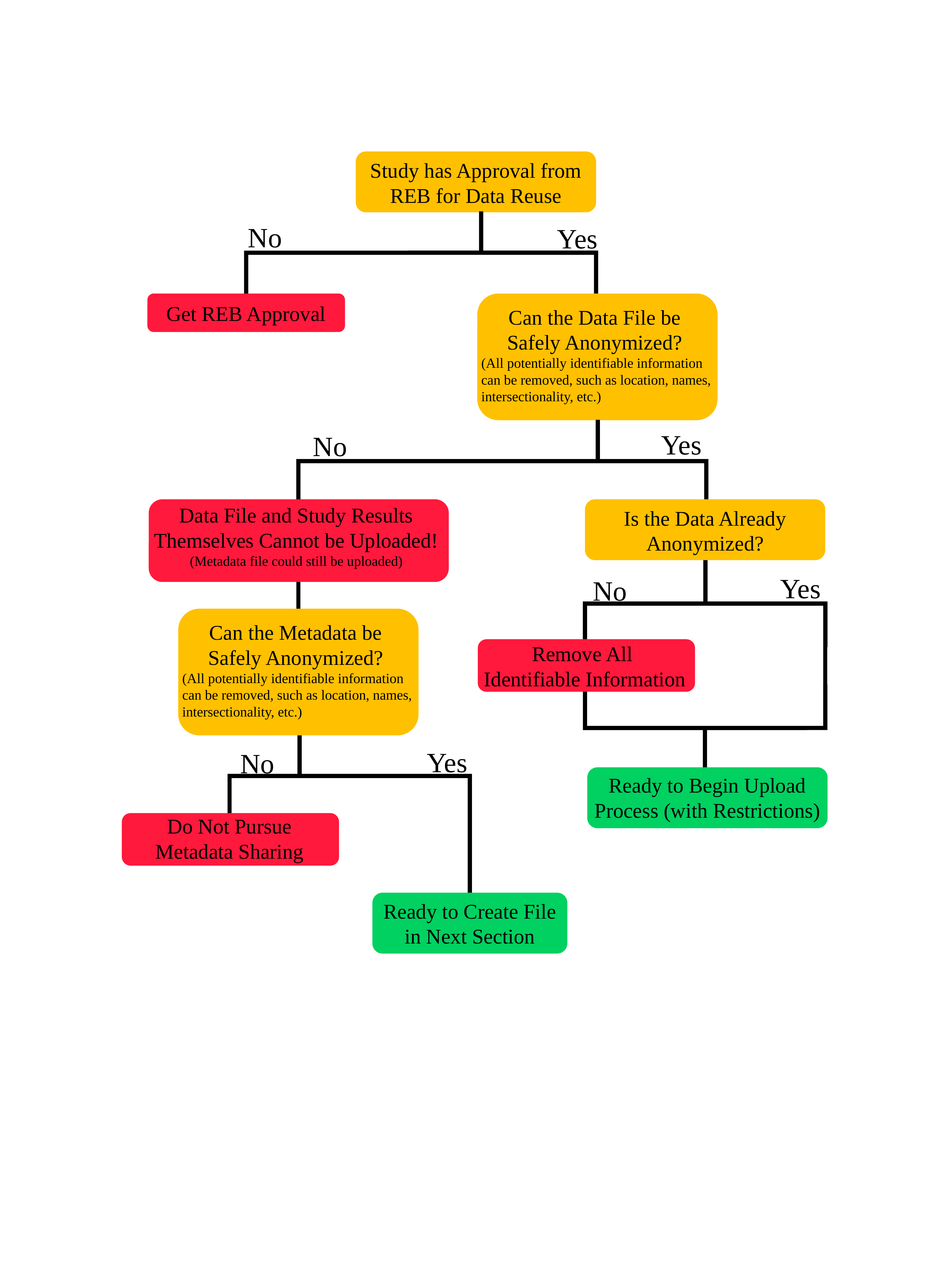

Study has Approval from REB for Data Reuse
No
Yes

Get REB Approval
Can the Data File be
Safely Anonymized?
(All potentially identifiable information can be removed, such as location, names, intersectionality, etc.)
Yes
No

Data File and Study Results Themselves Cannot be Uploaded!
(Metadata file could still be uploaded)
Is the Data Already Anonymized?
Yes
No

Can the Metadata be
Safely Anonymized?
(All potentially identifiable information can be removed, such as location, names, intersectionality, etc.)
Remove All
Identifiable Information

Yes
No

Ready to Begin Upload Process (with Restrictions)
Do Not Pursue Metadata Sharing

Ready to Create File in Next Section